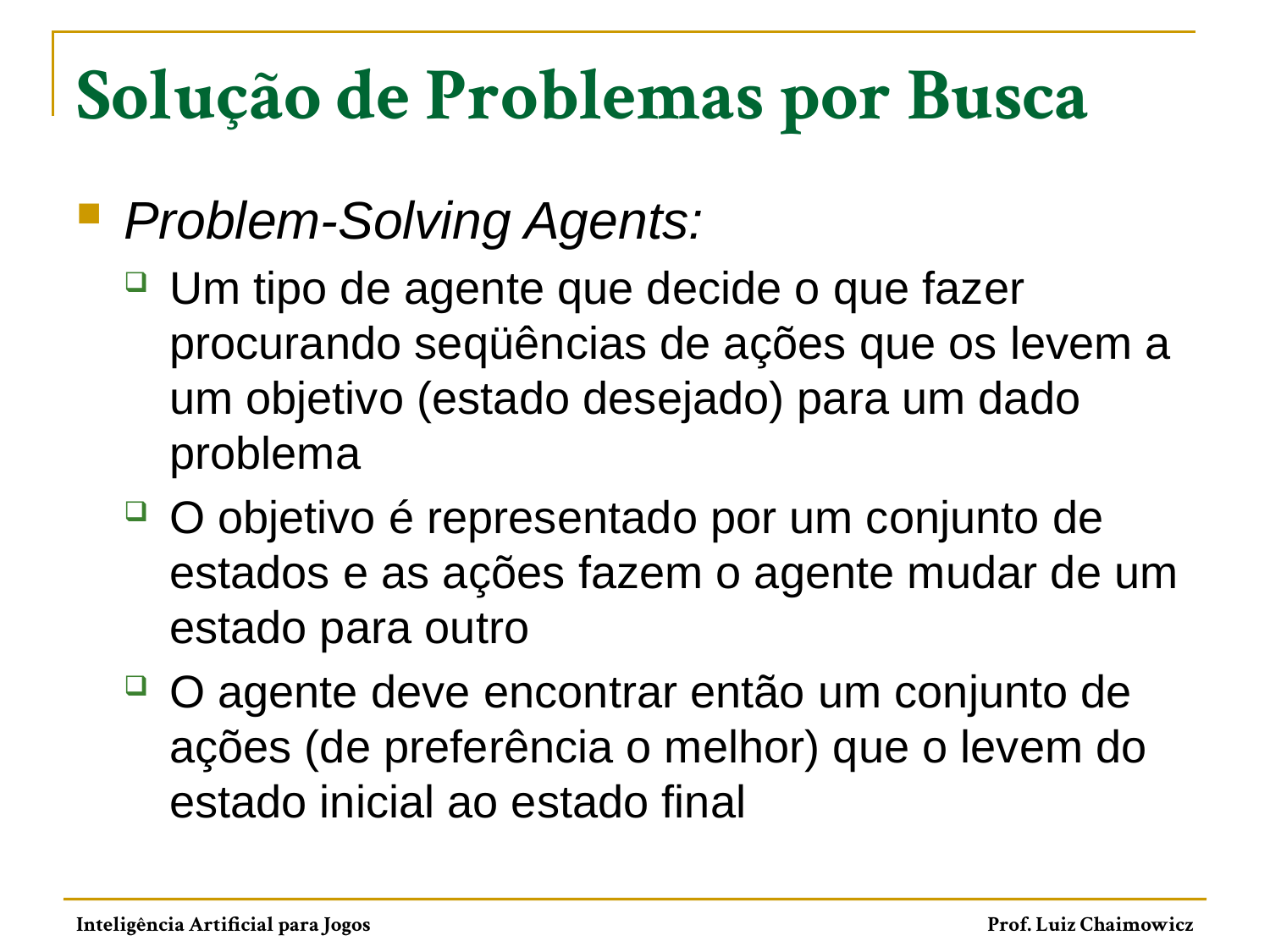

# Solução de Problemas por Busca
Problem-Solving Agents:
Um tipo de agente que decide o que fazer procurando seqüências de ações que os levem a um objetivo (estado desejado) para um dado problema
O objetivo é representado por um conjunto de estados e as ações fazem o agente mudar de um estado para outro
O agente deve encontrar então um conjunto de ações (de preferência o melhor) que o levem do estado inicial ao estado final
Inteligência Artificial para Jogos